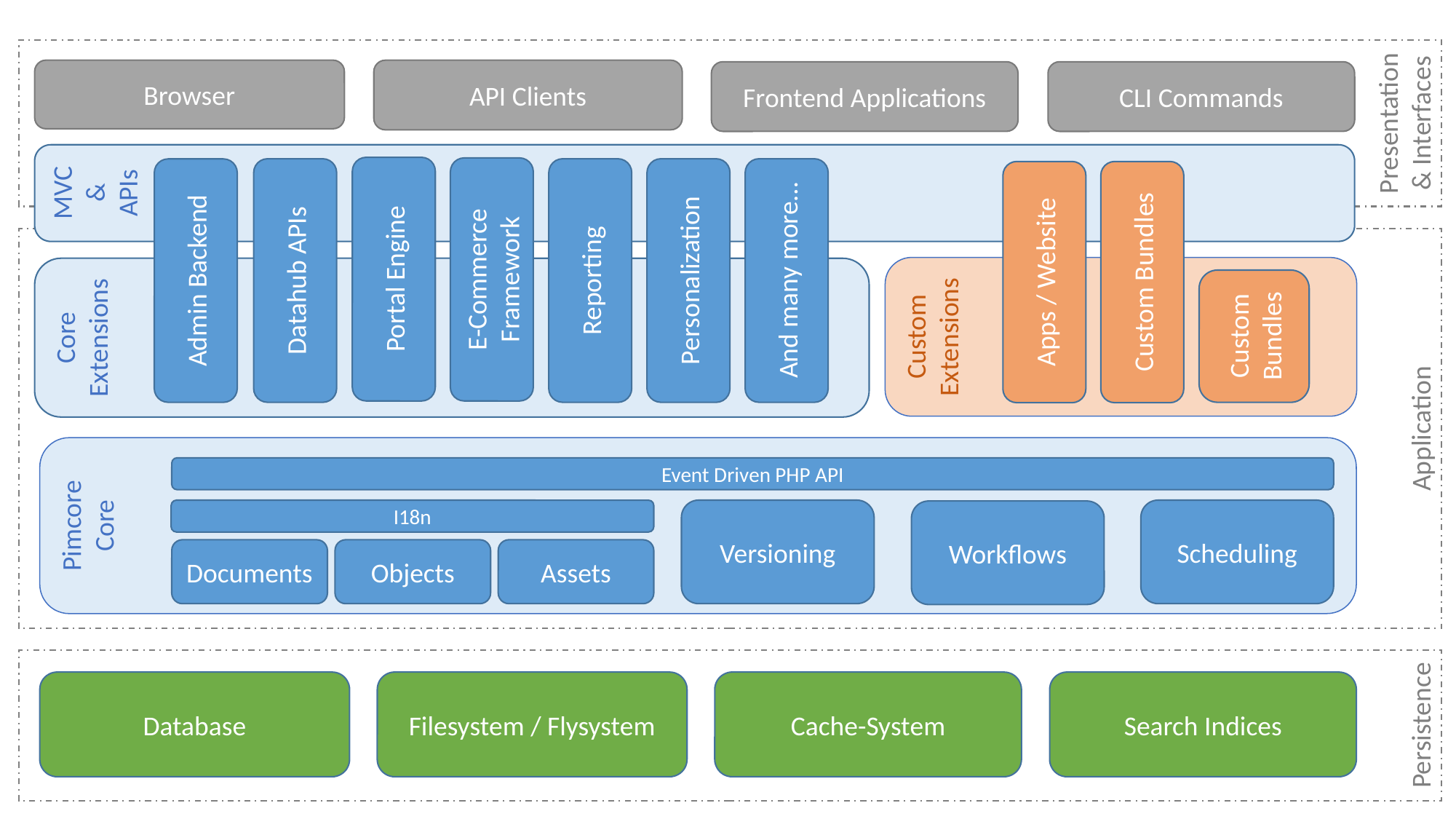

Presentation & Interfaces
Browser
API Clients
Frontend Applications
CLI Commands
MVC & APIs
Portal Engine
E-Commerce Framework
Reporting
Personalization
And many more…
Datahub APIs
Admin Backend
Application
Apps / Website
Custom Bundles
Custom Extensions
Core Extensions
Custom Bundles
Pimcore
Core
Event Driven PHP API
I18n
Versioning
Scheduling
Workflows
Documents
Objects
Assets
Persistence
Database
Filesystem / Flysystem
Cache-System
Search Indices